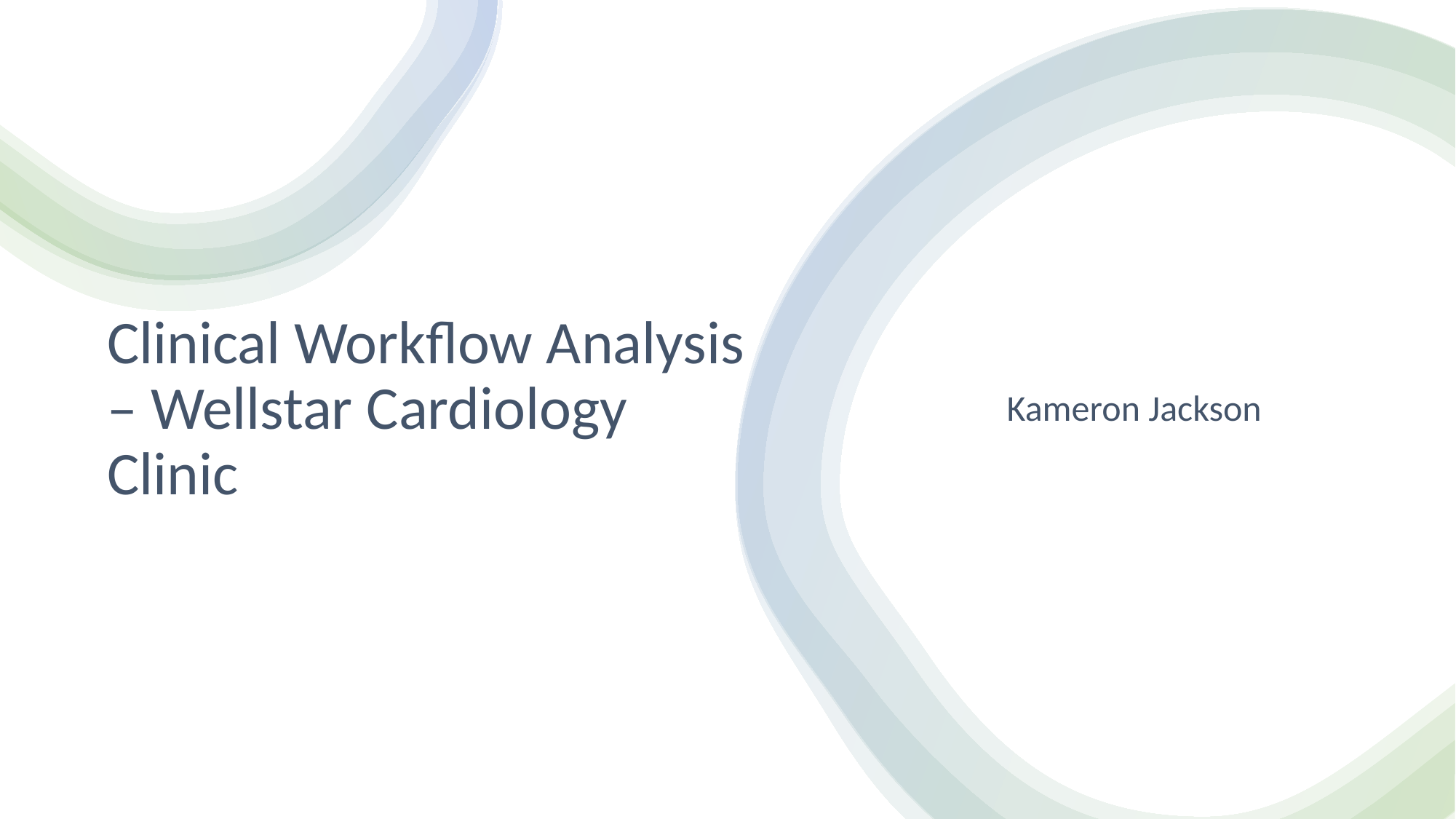

# Clinical Workflow Analysis – Wellstar Cardiology Clinic
Kameron Jackson